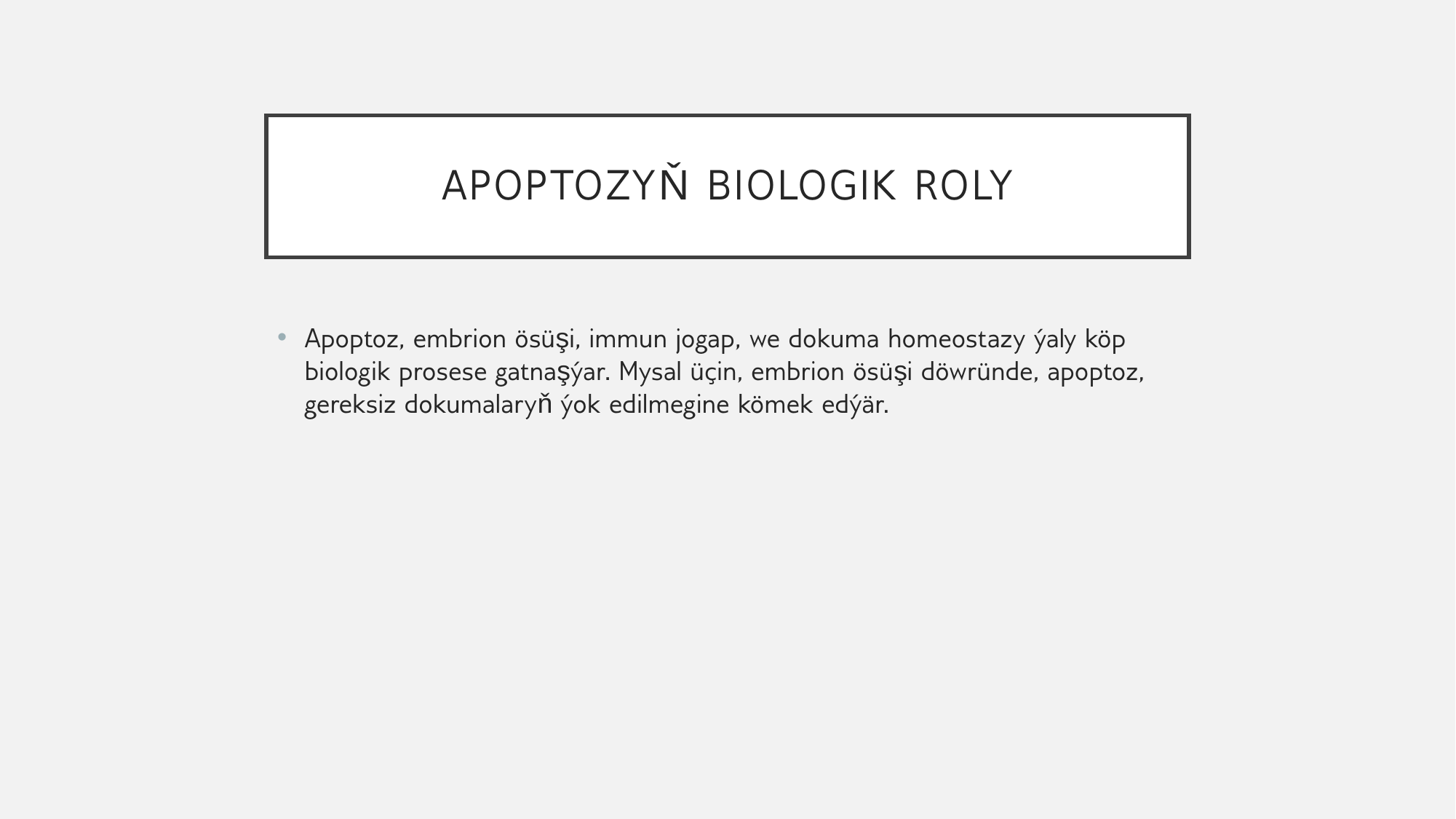

# Apoptozyň Biologik Roly
Apoptoz, embrion ösüşi, immun jogap, we dokuma homeostazy ýaly köp biologik prosese gatnaşýar. Mysal üçin, embrion ösüşi döwründe, apoptoz, gereksiz dokumalaryň ýok edilmegine kömek edýär.